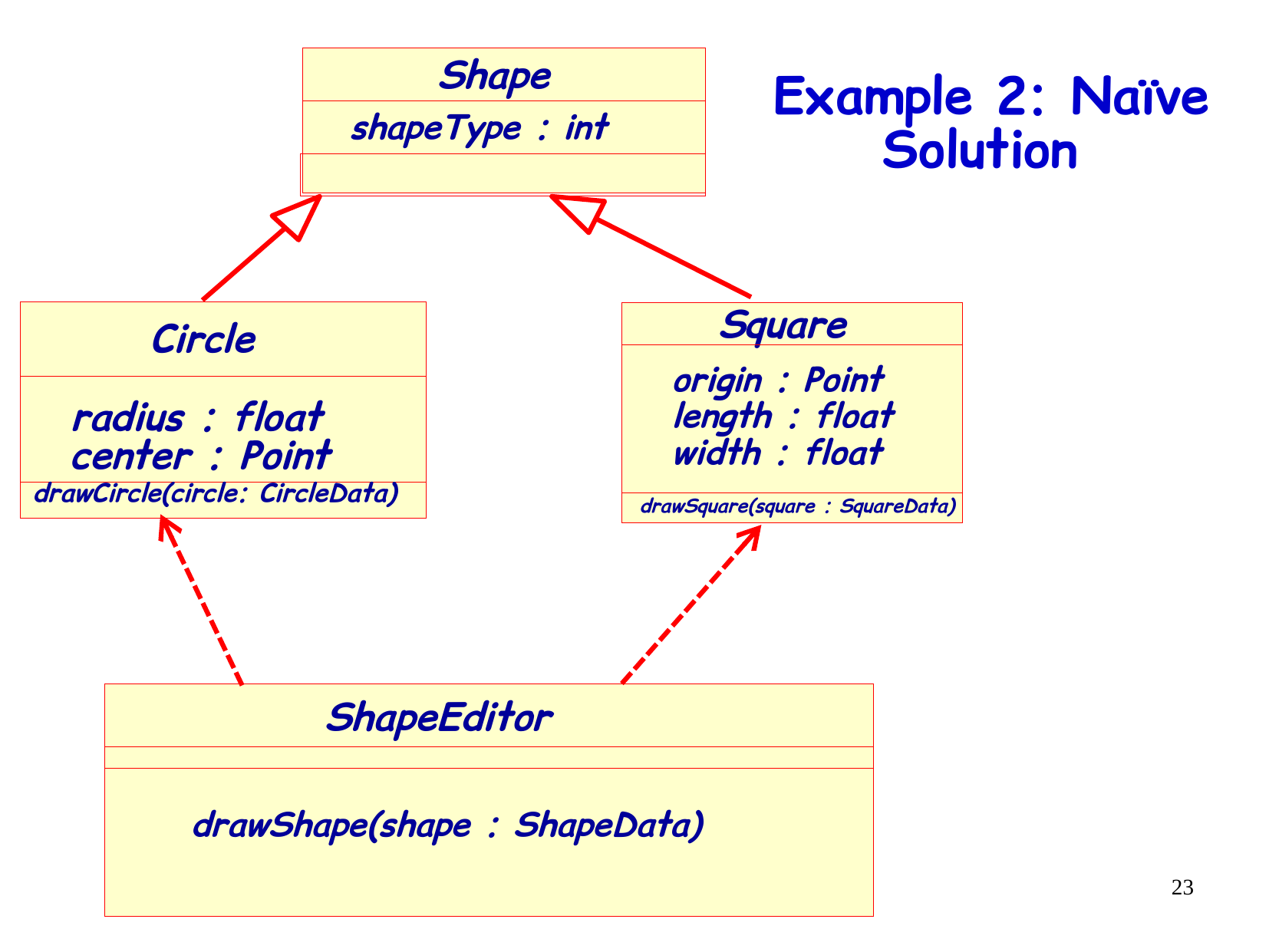

Shape
# Example 2: Naïve Solution

shapeType : int

Square

origin : Point
length : float
width : float

Circle

radius : float
center : Point
drawCircle(circle: CircleData)

drawSquare(square : SquareData)

ShapeEditor

drawShape(shape : ShapeData)